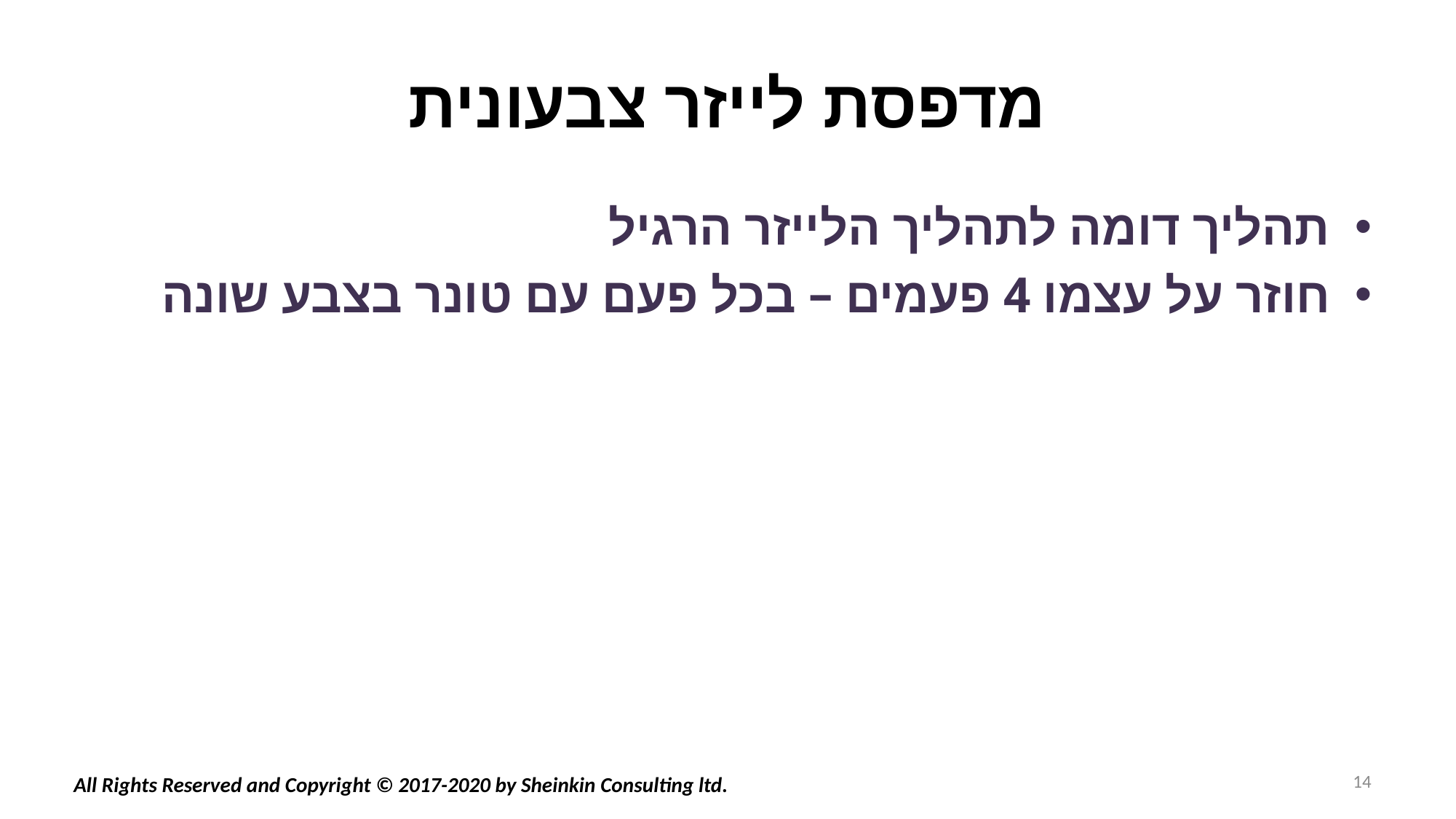

# מדפסת לייזר צבעונית
תהליך דומה לתהליך הלייזר הרגיל
חוזר על עצמו 4 פעמים – בכל פעם עם טונר בצבע שונה

14